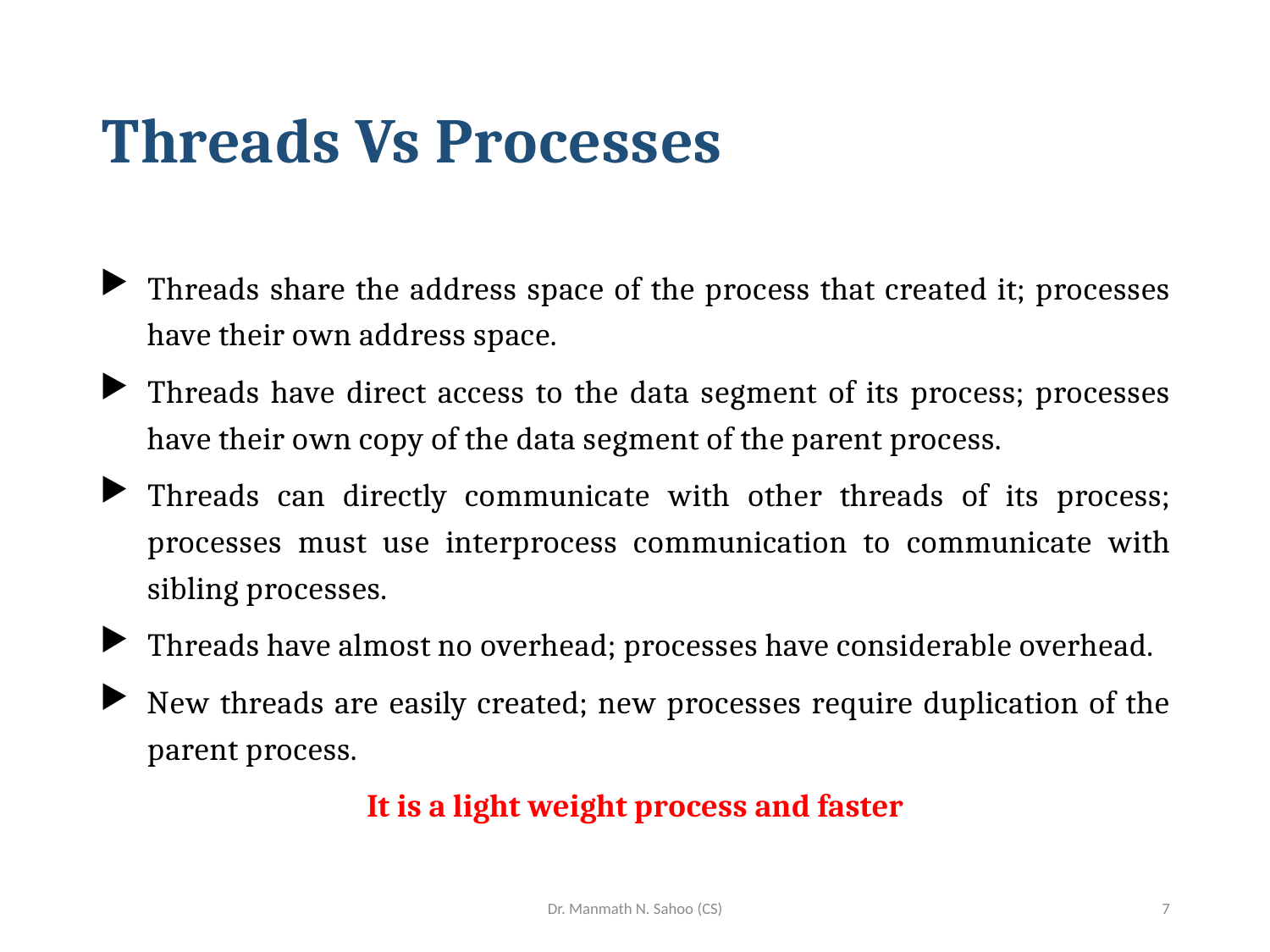

# Threads Vs Processes
Threads share the address space of the process that created it; processes have their own address space.
Threads have direct access to the data segment of its process; processes have their own copy of the data segment of the parent process.
Threads can directly communicate with other threads of its process; processes must use interprocess communication to communicate with sibling processes.
Threads have almost no overhead; processes have considerable overhead.
New threads are easily created; new processes require duplication of the parent process.
It is a light weight process and faster
Dr. Manmath N. Sahoo (CS)
7